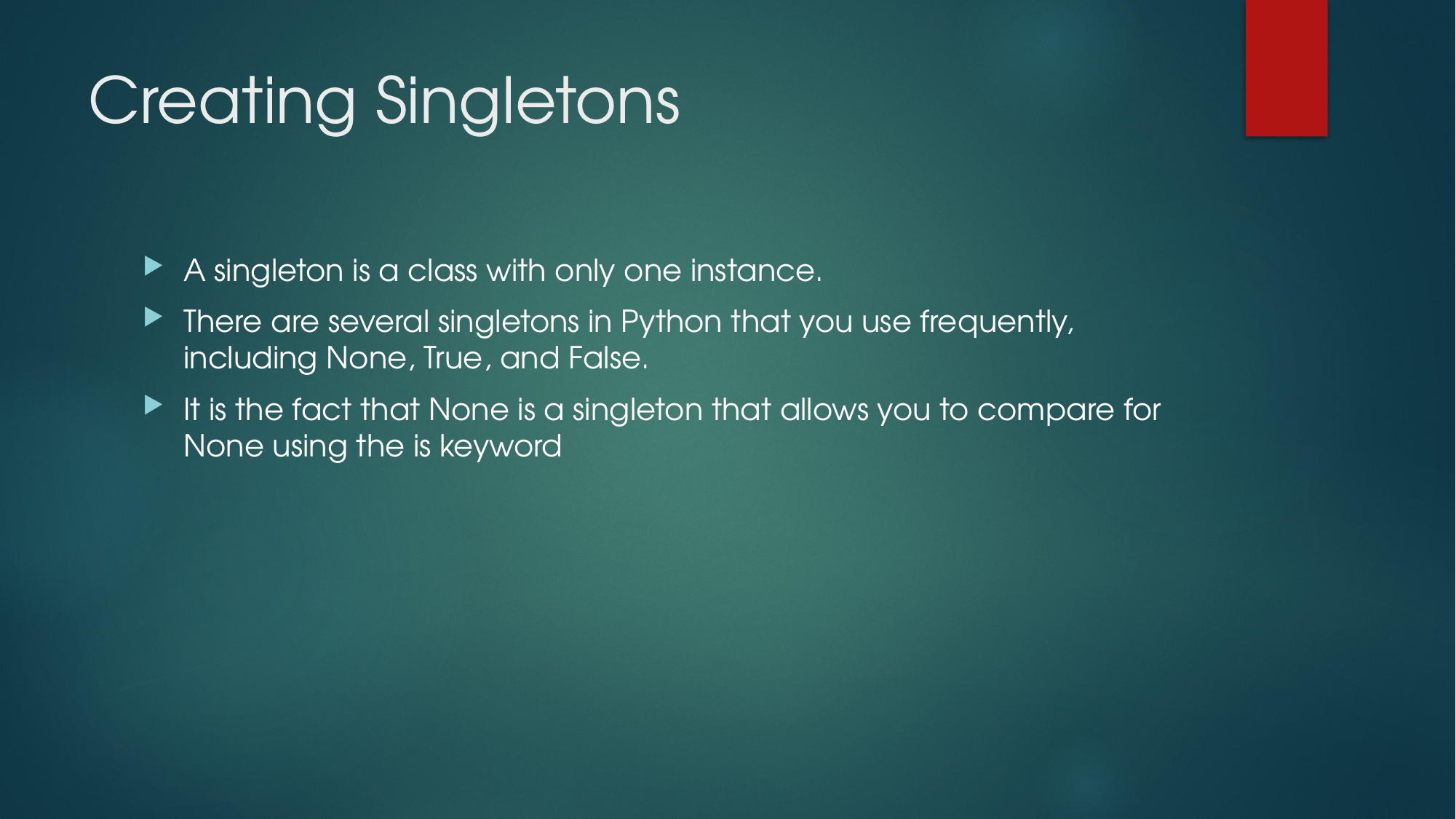

# Creating Singletons
A singleton is a class with only one instance.
There are several singletons in Python that you use frequently, including None, True, and False.
It is the fact that None is a singleton that allows you to compare for None using the is keyword